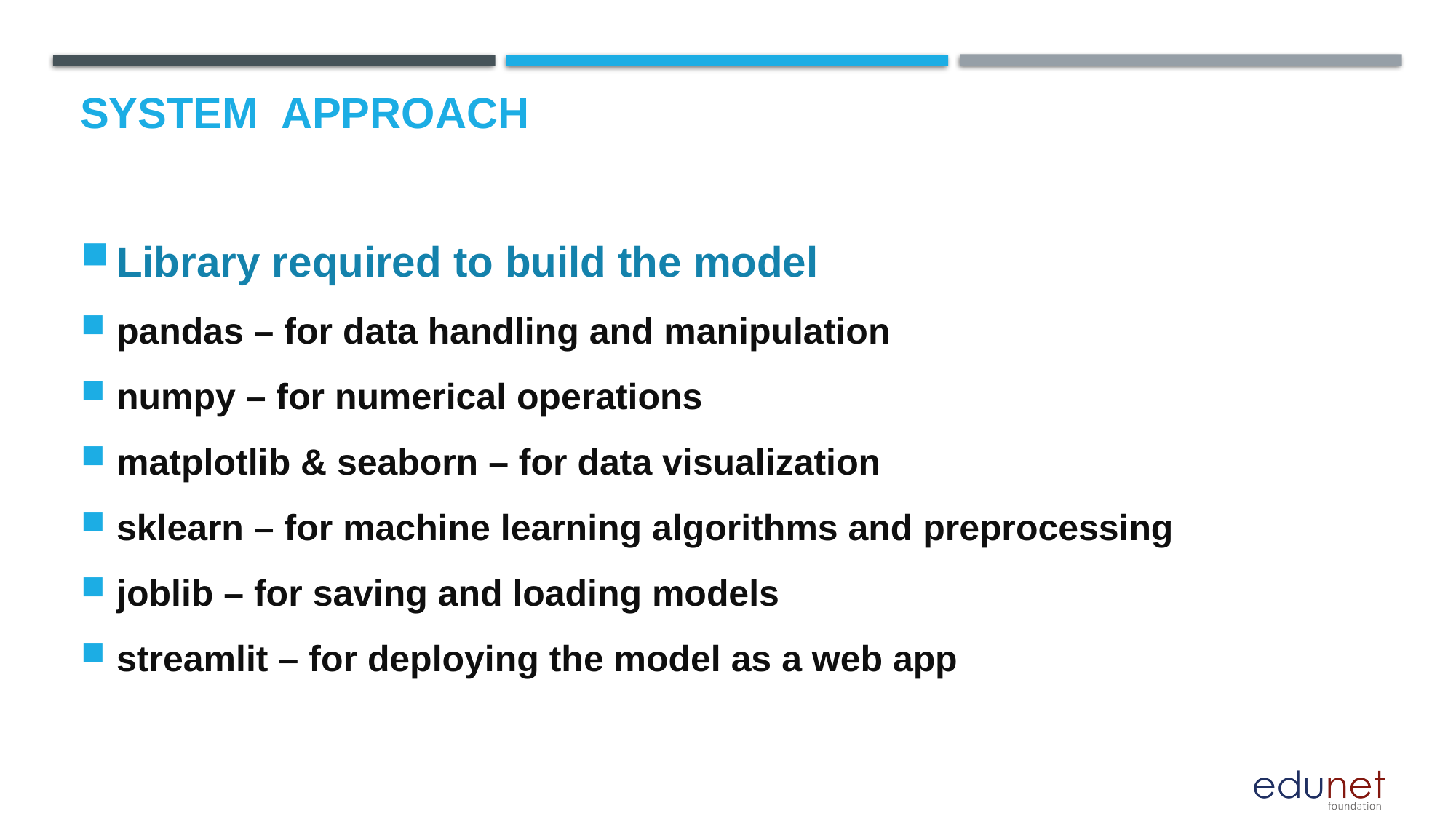

# System  Approach

Library required to build the model
pandas – for data handling and manipulation
numpy – for numerical operations
matplotlib & seaborn – for data visualization
sklearn – for machine learning algorithms and preprocessing
joblib – for saving and loading models
streamlit – for deploying the model as a web app